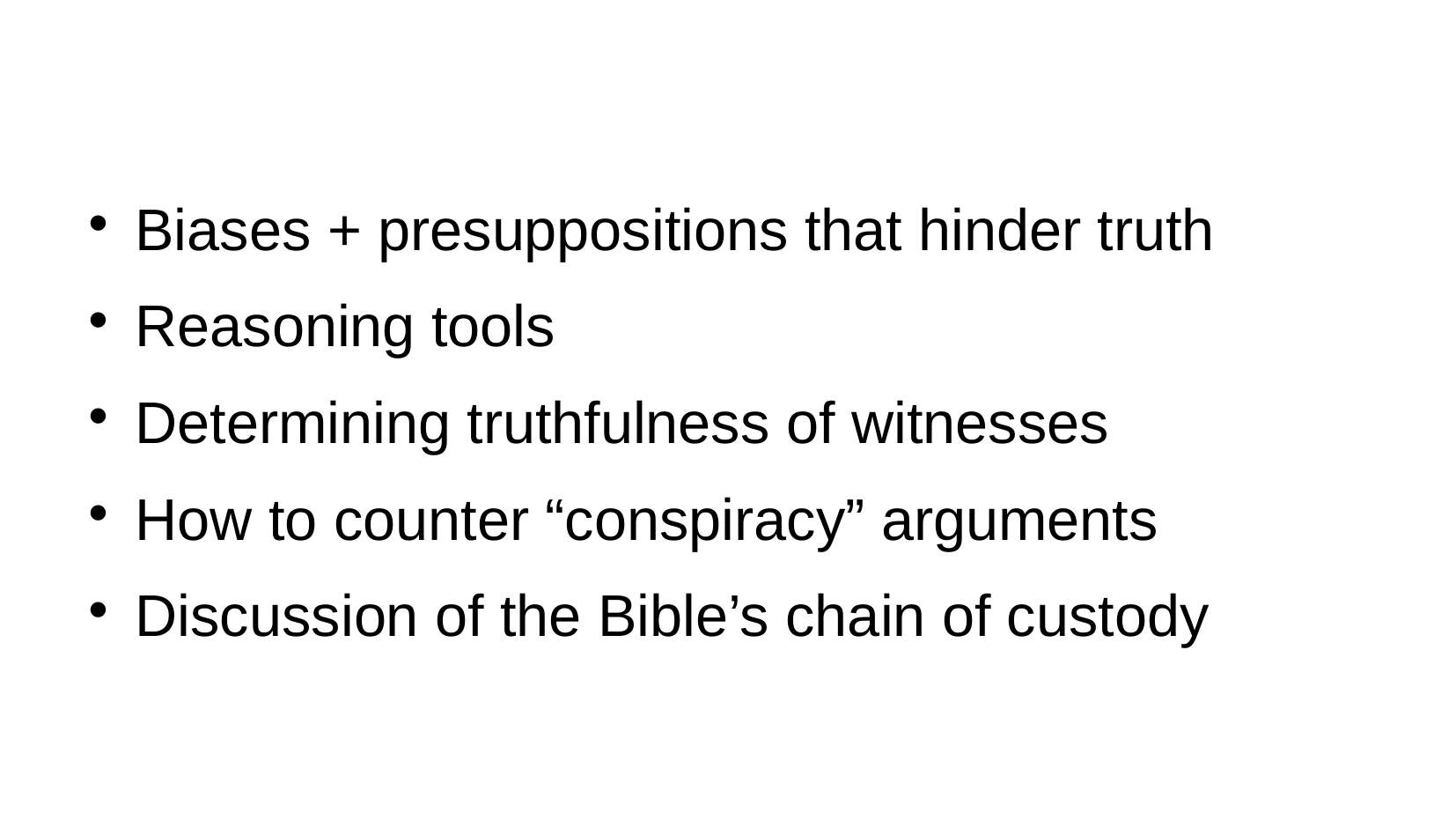

#
Biases + presuppositions that hinder truth
Reasoning tools
Determining truthfulness of witnesses
How to counter “conspiracy” arguments
Discussion of the Bible’s chain of custody